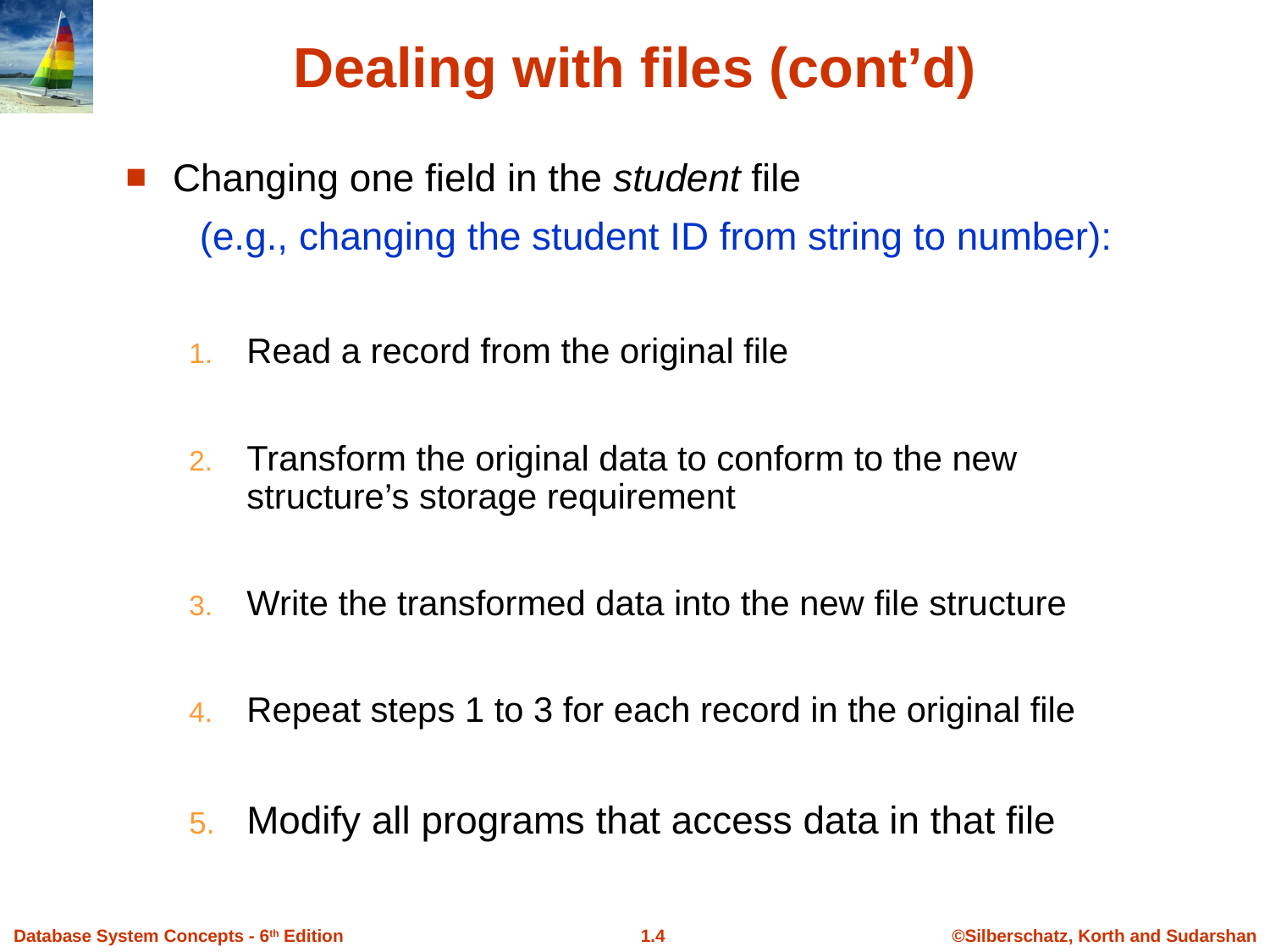

Dealing with files (cont’d)
Changing one field in the student file
(e.g., changing the student ID from string to number):

Read a record from the original file

Transform the original data to conform to the new structure’s storage requirement

Write the transformed data into the new file structure

Repeat steps 1 to 3 for each record in the original file

Modify all programs that access data in that file